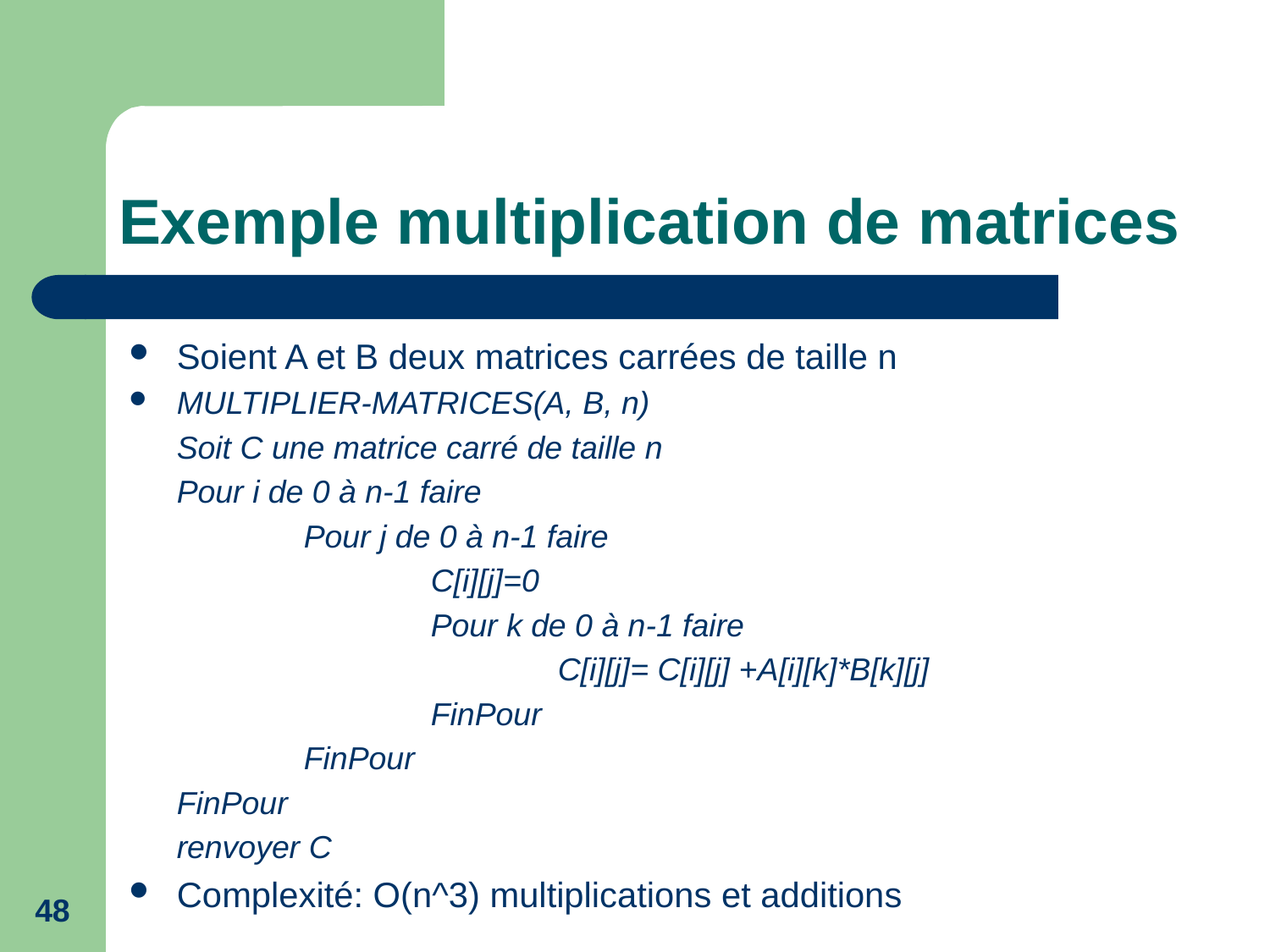

# Exemple multiplication de matrices
Soient A et B deux matrices carrées de taille n
MULTIPLIER-MATRICES(A, B, n)
	Soit C une matrice carré de taille n
	Pour i de 0 à n-1 faire
		Pour j de 0 à n-1 faire
			C[i][j]=0
			Pour k de 0 à n-1 faire
				C[i][j]= C[i][j] +A[i][k]*B[k][j]
			FinPour
		FinPour
	FinPour
	renvoyer C
Complexité: O(n^3) multiplications et additions
48